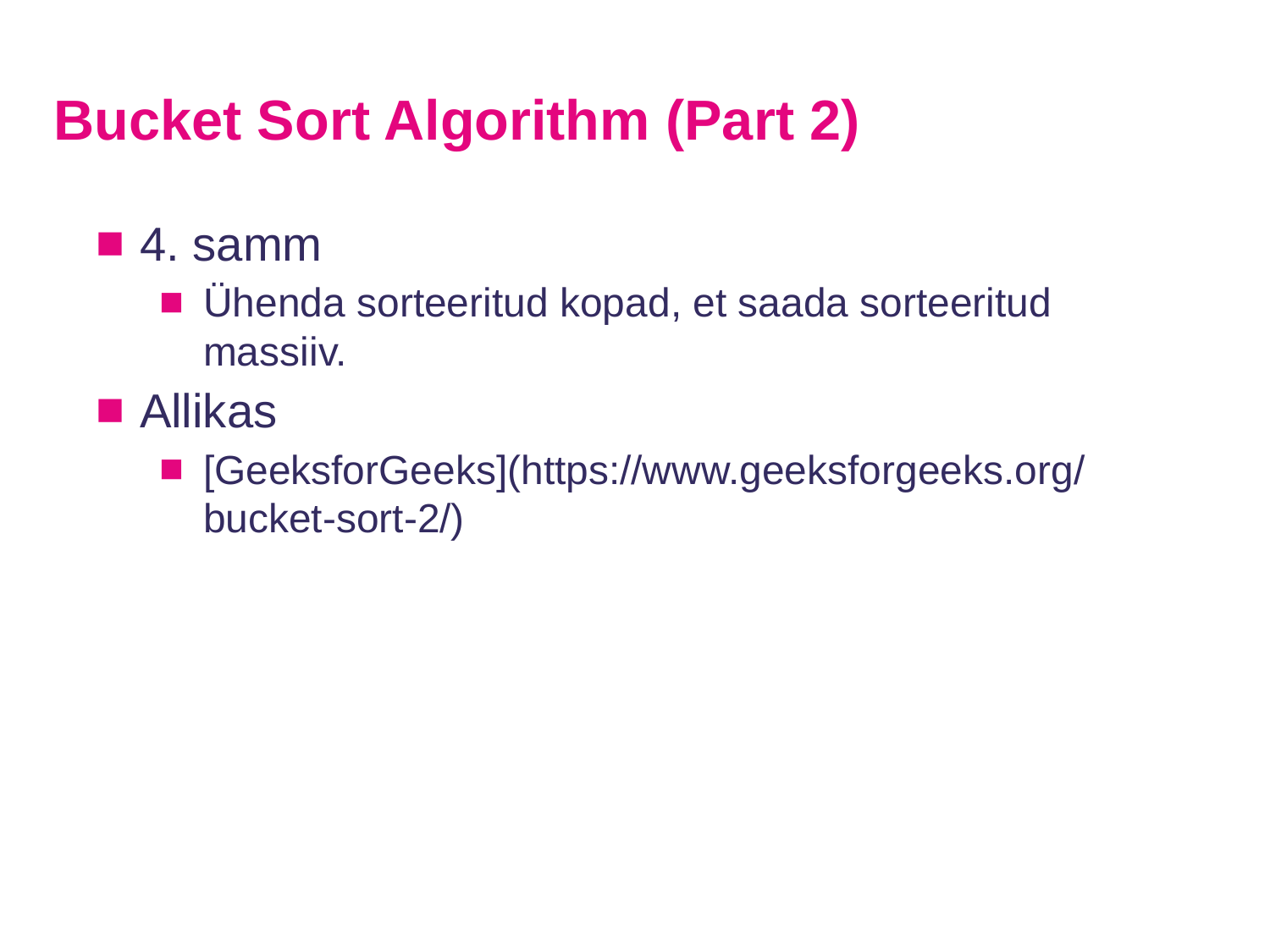

# Bucket Sort Algorithm (Part 2)
4. samm
Ühenda sorteeritud kopad, et saada sorteeritud massiiv.
Allikas
[GeeksforGeeks](https://www.geeksforgeeks.org/bucket-sort-2/)